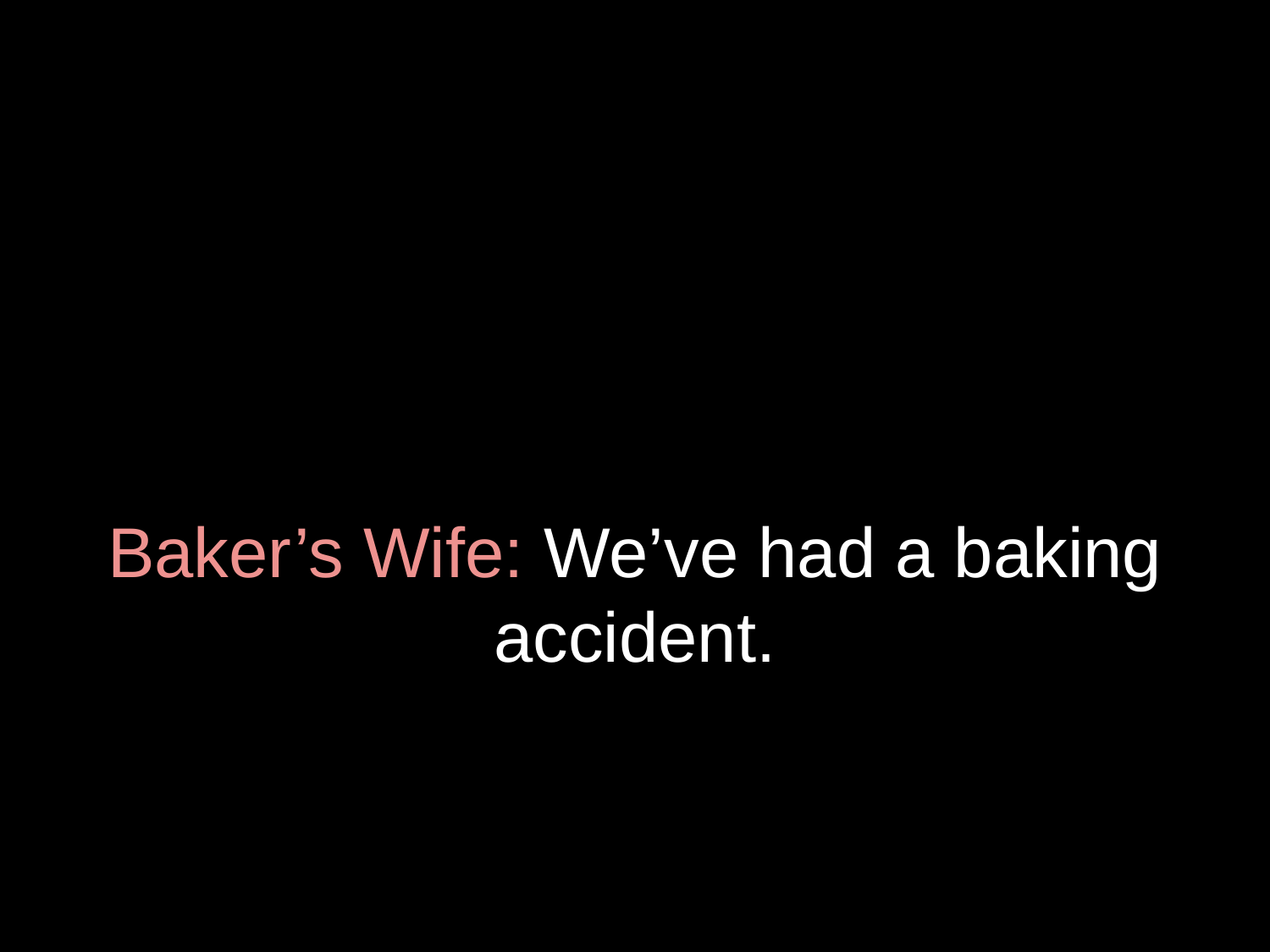

# Baker’s Wife: We’ve had a baking accident.